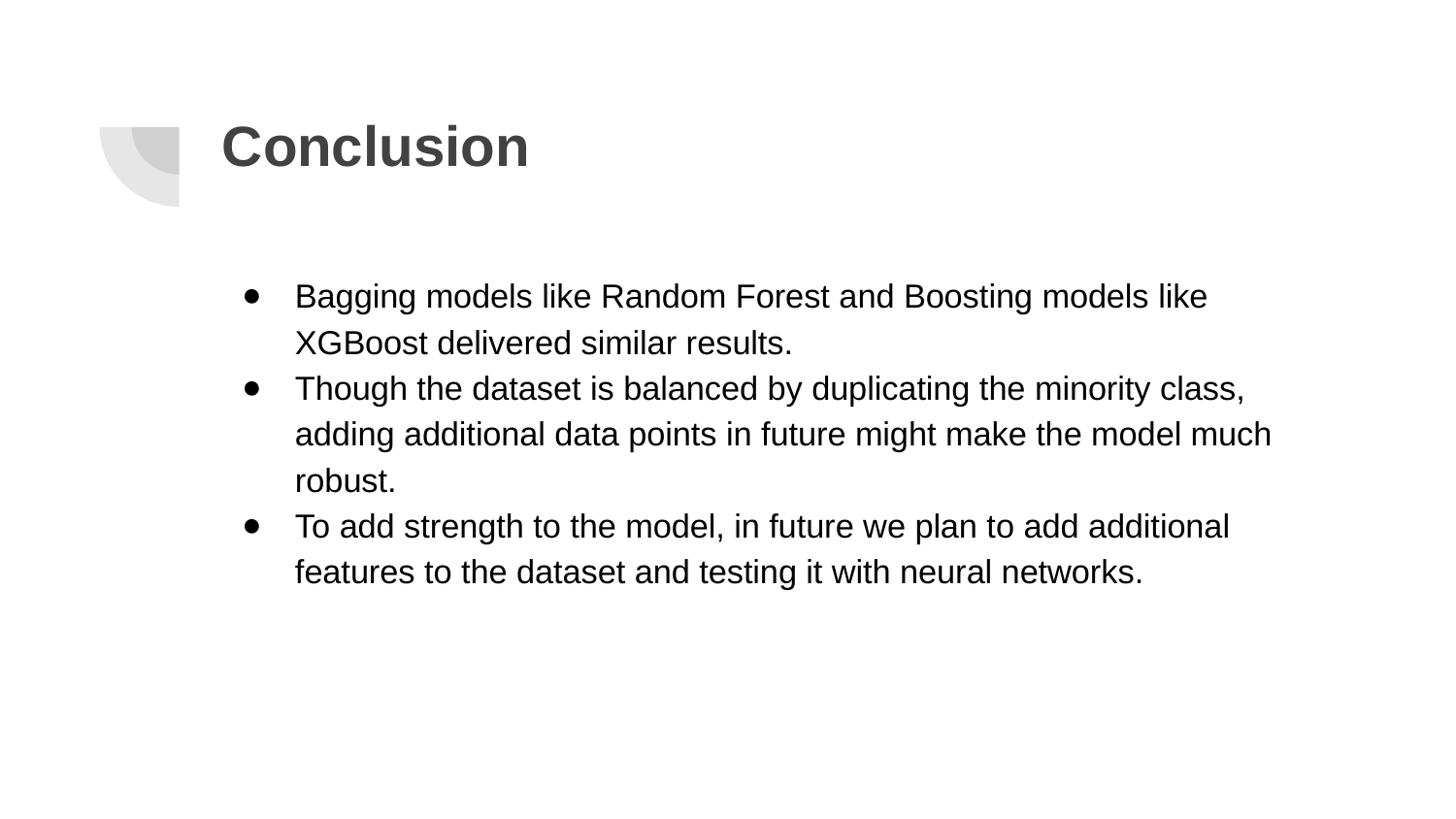

# Conclusion
Bagging models like Random Forest and Boosting models like XGBoost delivered similar results.
Though the dataset is balanced by duplicating the minority class, adding additional data points in future might make the model much robust.
To add strength to the model, in future we plan to add additional features to the dataset and testing it with neural networks.